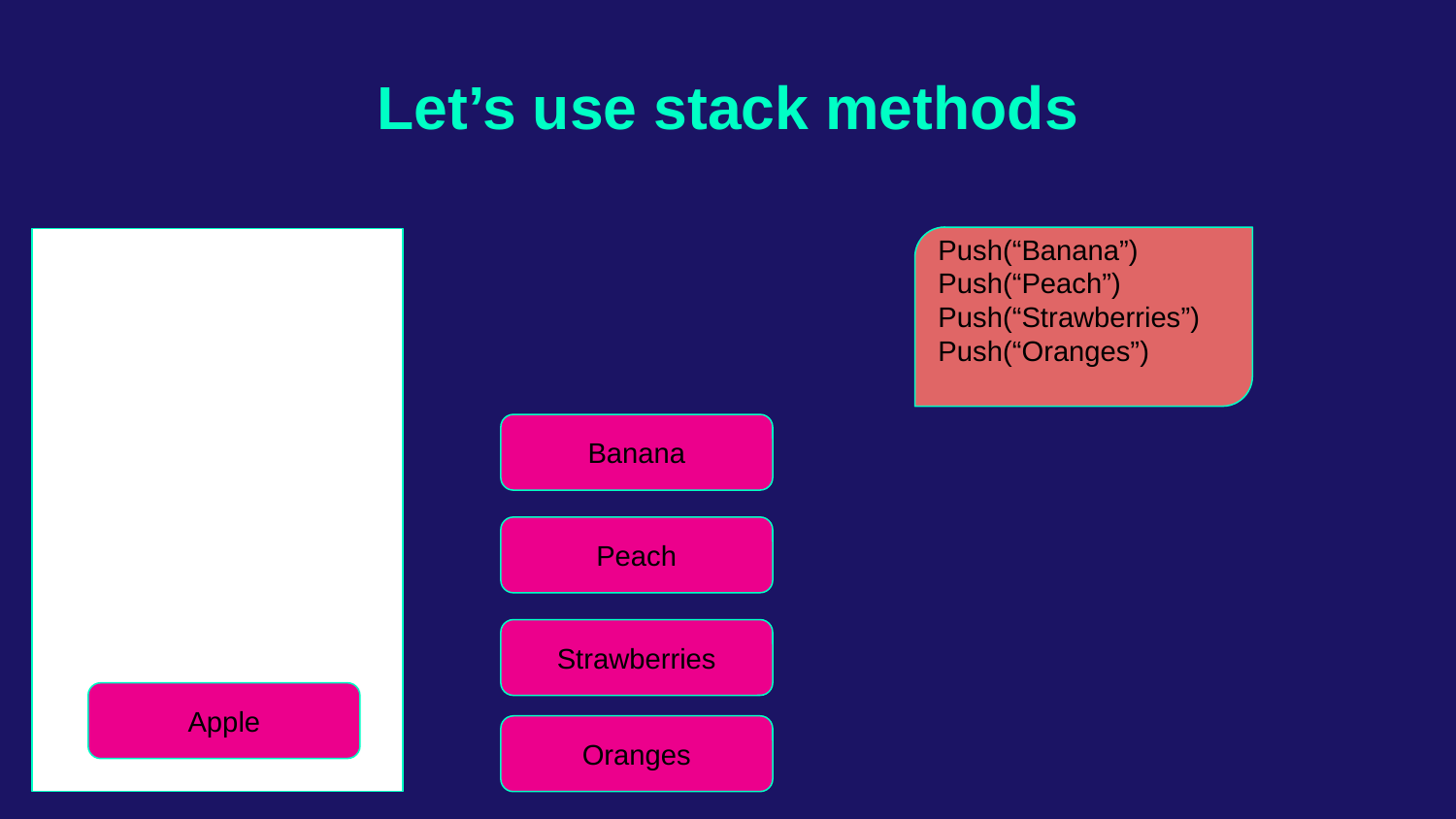

# Let’s use stack methods
Push(“Banana”)
Push(“Peach”)
Push(“Strawberries”)
Push(“Oranges”)

Banana
Peach
Strawberries
Apple
Oranges